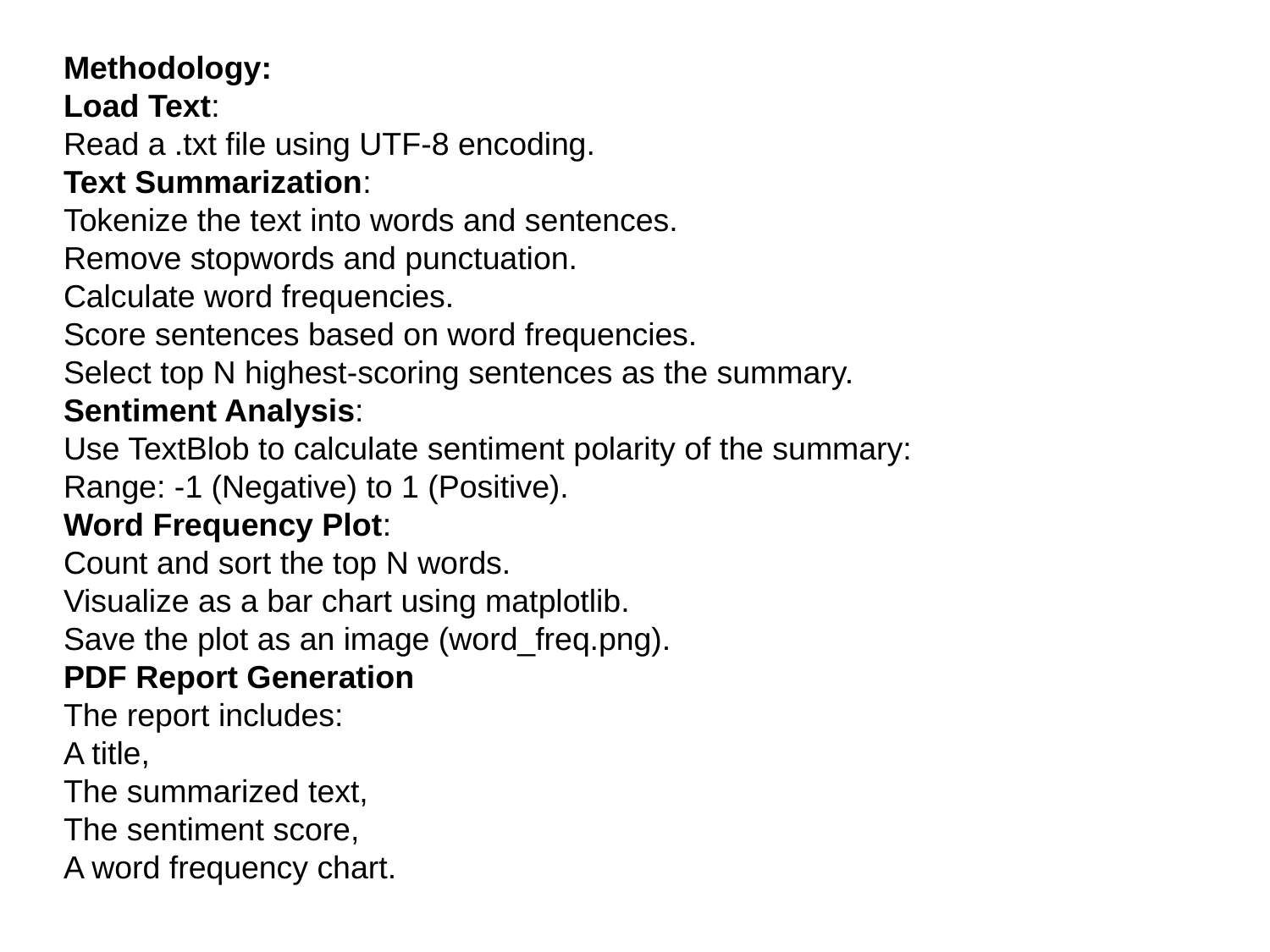

# Methodology:
Load Text:
Read a .txt file using UTF-8 encoding.
Text Summarization:
Tokenize the text into words and sentences.
Remove stopwords and punctuation.
Calculate word frequencies.
Score sentences based on word frequencies.
Select top N highest-scoring sentences as the summary.
Sentiment Analysis:
Use TextBlob to calculate sentiment polarity of the summary:
Range: -1 (Negative) to 1 (Positive).
Word Frequency Plot:
Count and sort the top N words.
Visualize as a bar chart using matplotlib.
Save the plot as an image (word_freq.png).
PDF Report Generation
The report includes:
A title,
The summarized text,
The sentiment score,
A word frequency chart.